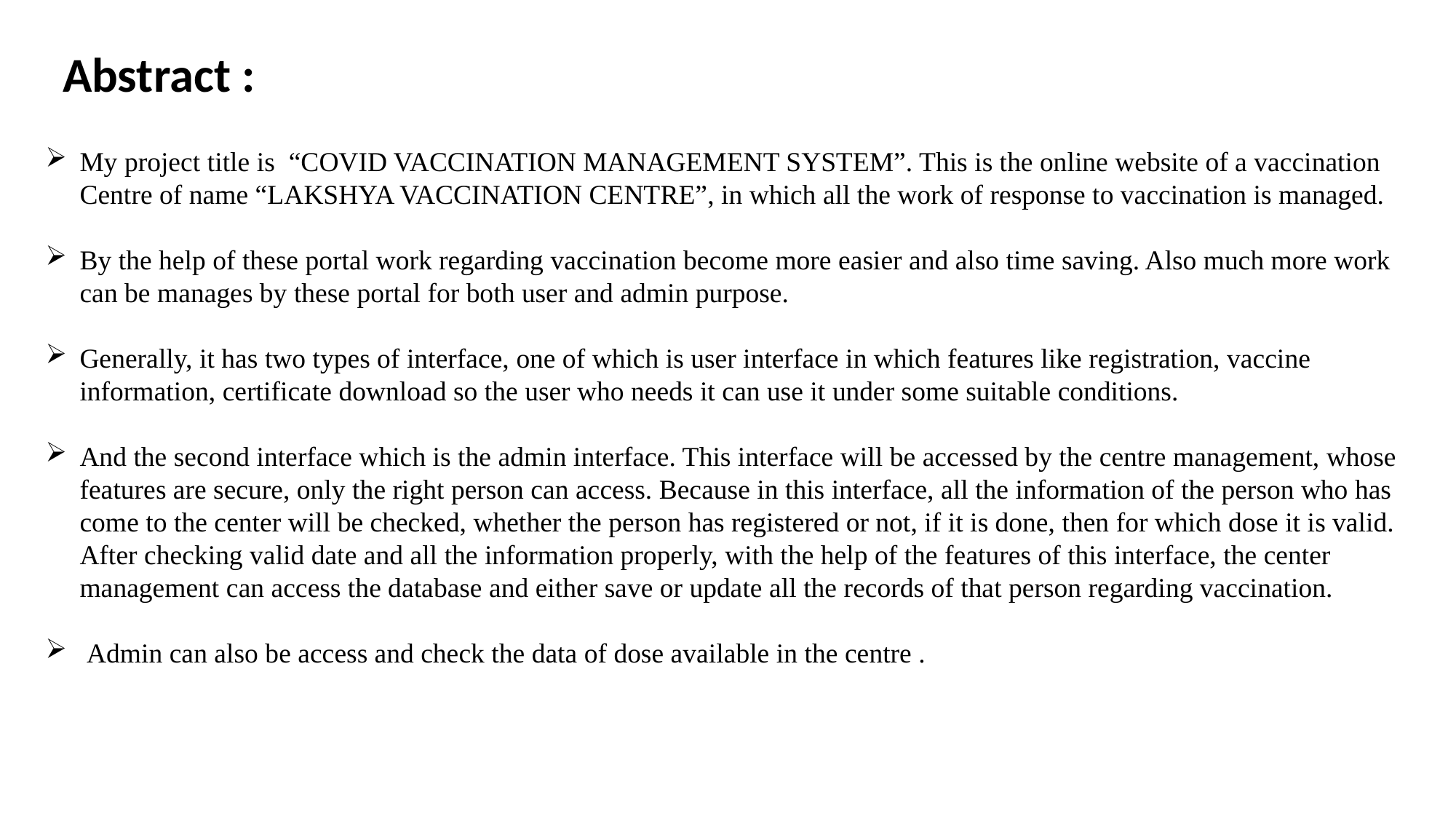

Abstract :
My project title is  “COVID VACCINATION MANAGEMENT SYSTEM”. This is the online website of a vaccination Centre of name “LAKSHYA VACCINATION CENTRE”, in which all the work of response to vaccination is managed.

By the help of these portal work regarding vaccination become more easier and also time saving. Also much more work can be manages by these portal for both user and admin purpose.

Generally, it has two types of interface, one of which is user interface in which features like registration, vaccine information, certificate download so the user who needs it can use it under some suitable conditions.

And the second interface which is the admin interface. This interface will be accessed by the centre management, whose features are secure, only the right person can access. Because in this interface, all the information of the person who has come to the center will be checked, whether the person has registered or not, if it is done, then for which dose it is valid. After checking valid date and all the information properly, with the help of the features of this interface, the center management can access the database and either save or update all the records of that person regarding vaccination.

 Admin can also be access and check the data of dose available in the centre .